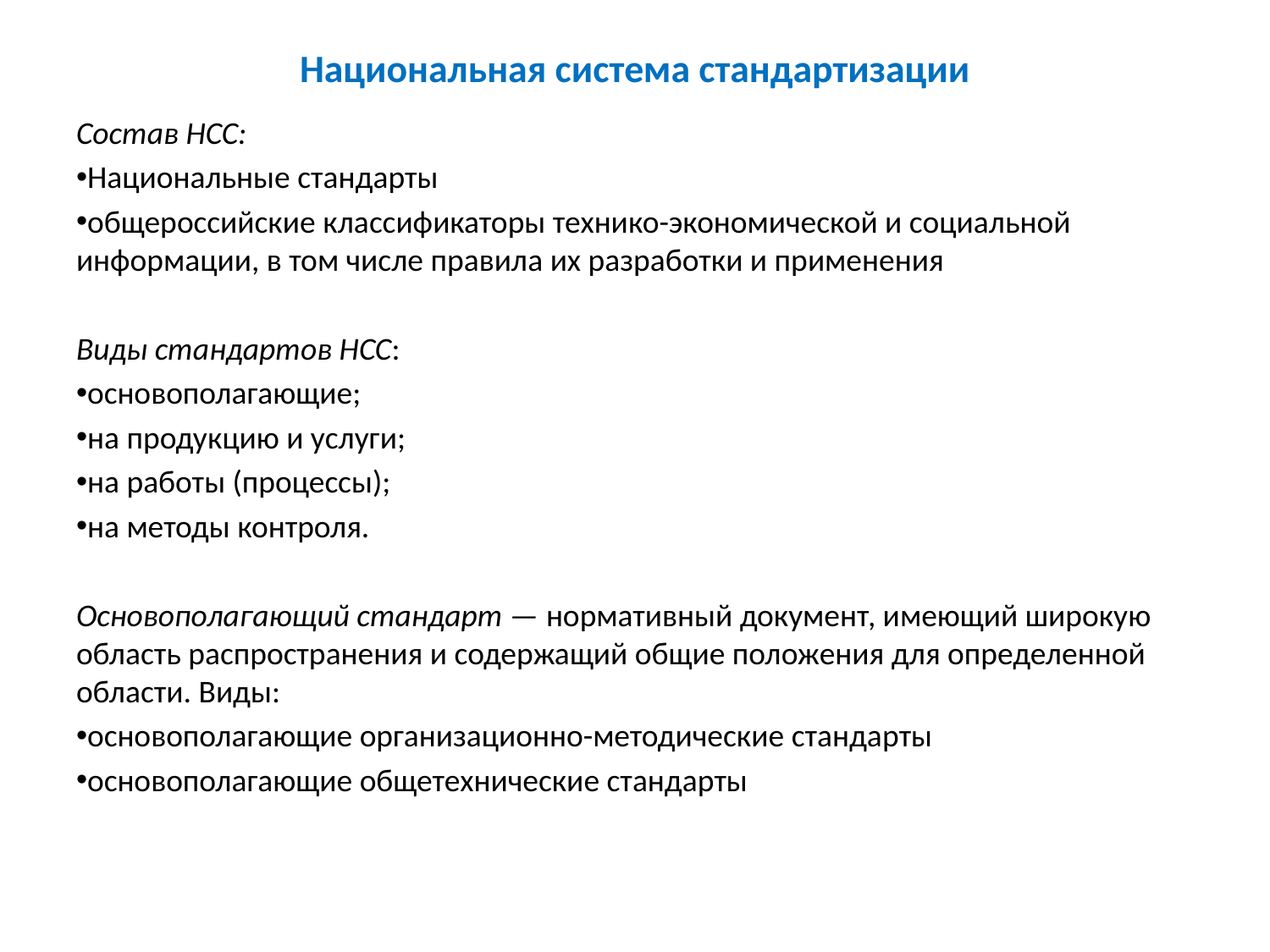

# Национальная система стандартизации
Состав НСС:
Национальные стандарты
общероссийские классификаторы технико-экономической и социальной информации, в том числе правила их разработки и применения

Виды стан­дартов НСС:
основополагающие;
на продукцию и услуги;
на работы (процессы);
на методы контроля.

Основополагающий стандарт — нормативный документ, имеющий широкую область распространения и содержащий общие положения для определенной области. Виды:
основополагающие организационно-методические стандарты
основополагающие общетехнические стандарты